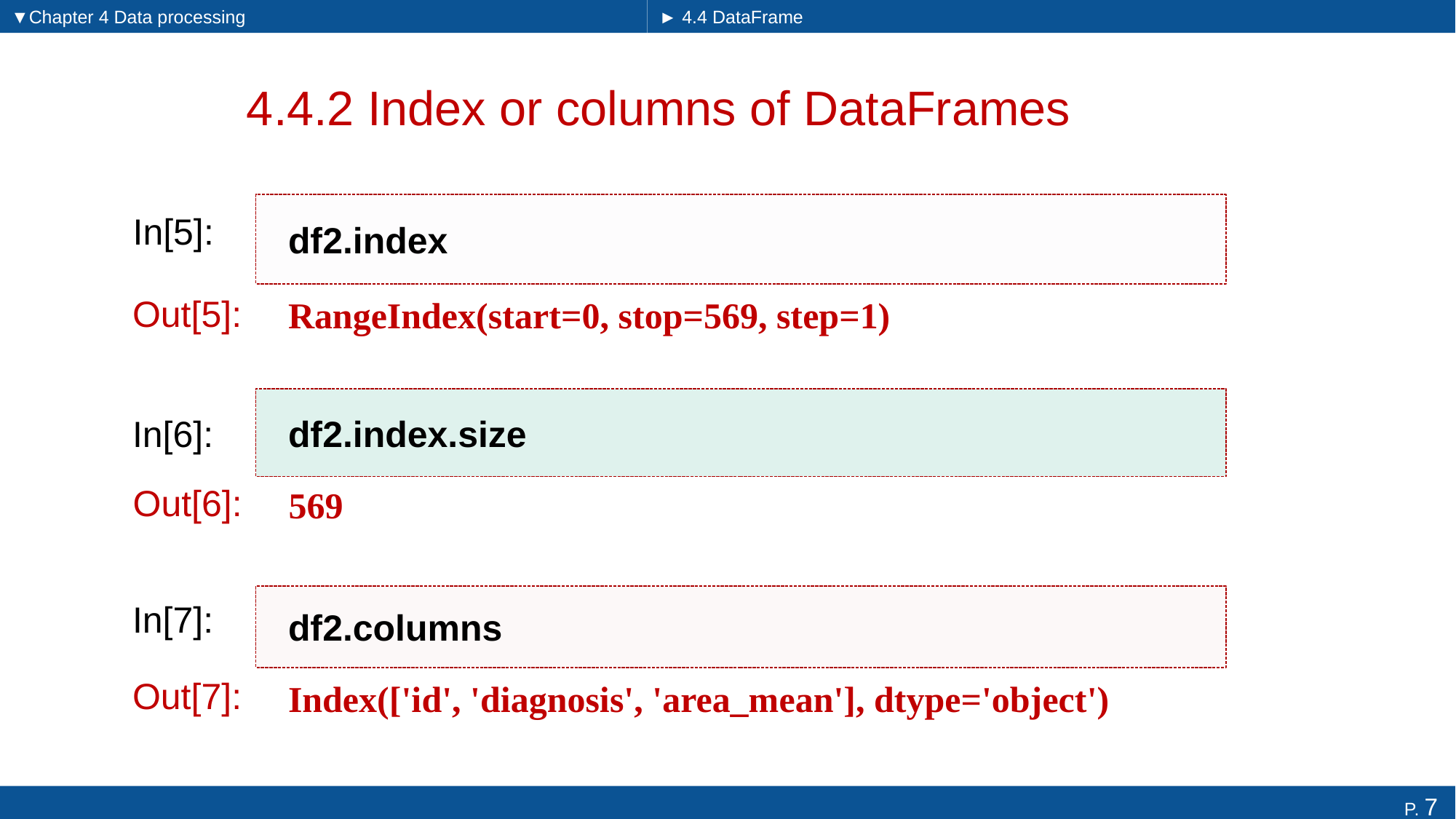

▼Chapter 4 Data processing
► 4.4 DataFrame
# 4.4.2 Index or columns of DataFrames
df2.index
In[5]:
RangeIndex(start=0, stop=569, step=1)
Out[5]:

df2.index.size
In[6]:
569
Out[6]:
df2.columns
In[7]:
Index(['id', 'diagnosis', 'area_mean'], dtype='object')
Out[7]: